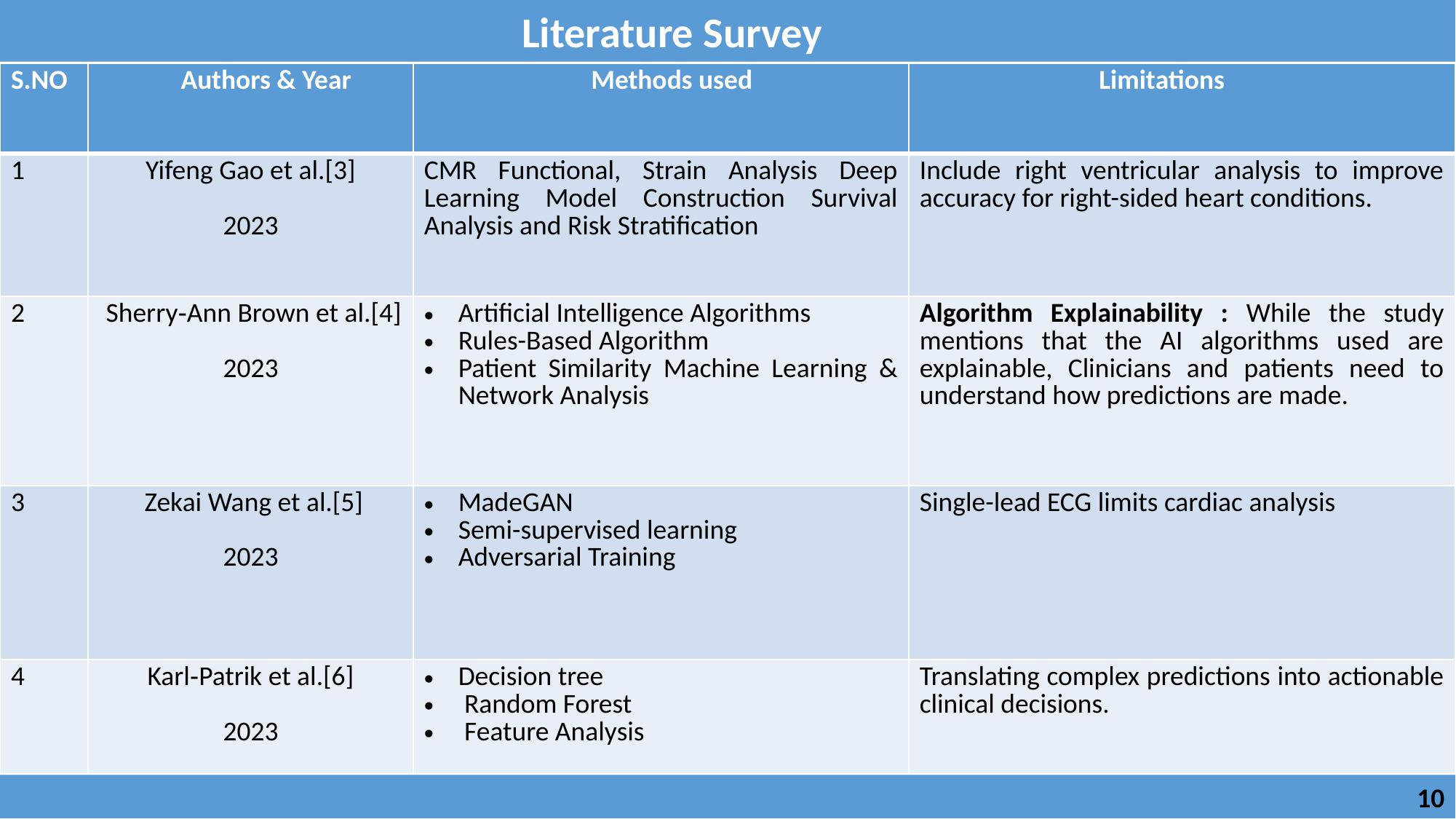

Literature Survey
| S.NO | Authors & Year | Methods used | Limitations |
| --- | --- | --- | --- |
| 1 | Yifeng Gao et al.[3] 2023 | CMR Functional, Strain Analysis Deep Learning Model Construction Survival Analysis and Risk Stratification | Include right ventricular analysis to improve accuracy for right-sided heart conditions. |
| 2 | Sherry‑Ann Brown et al.[4] 2023 | Artificial Intelligence Algorithms Rules-Based Algorithm Patient Similarity Machine Learning & Network Analysis | Algorithm Explainability : While the study mentions that the AI algorithms used are explainable, Clinicians and patients need to understand how predictions are made. |
| 3 | Zekai Wang et al.[5] 2023 | MadeGAN Semi-supervised learning Adversarial Training | Single-lead ECG limits cardiac analysis |
| 4 | Karl‑Patrik et al.[6] 2023 | Decision tree Random Forest Feature Analysis | Translating complex predictions into actionable clinical decisions. |
                                                                                                                                                                                                                                10